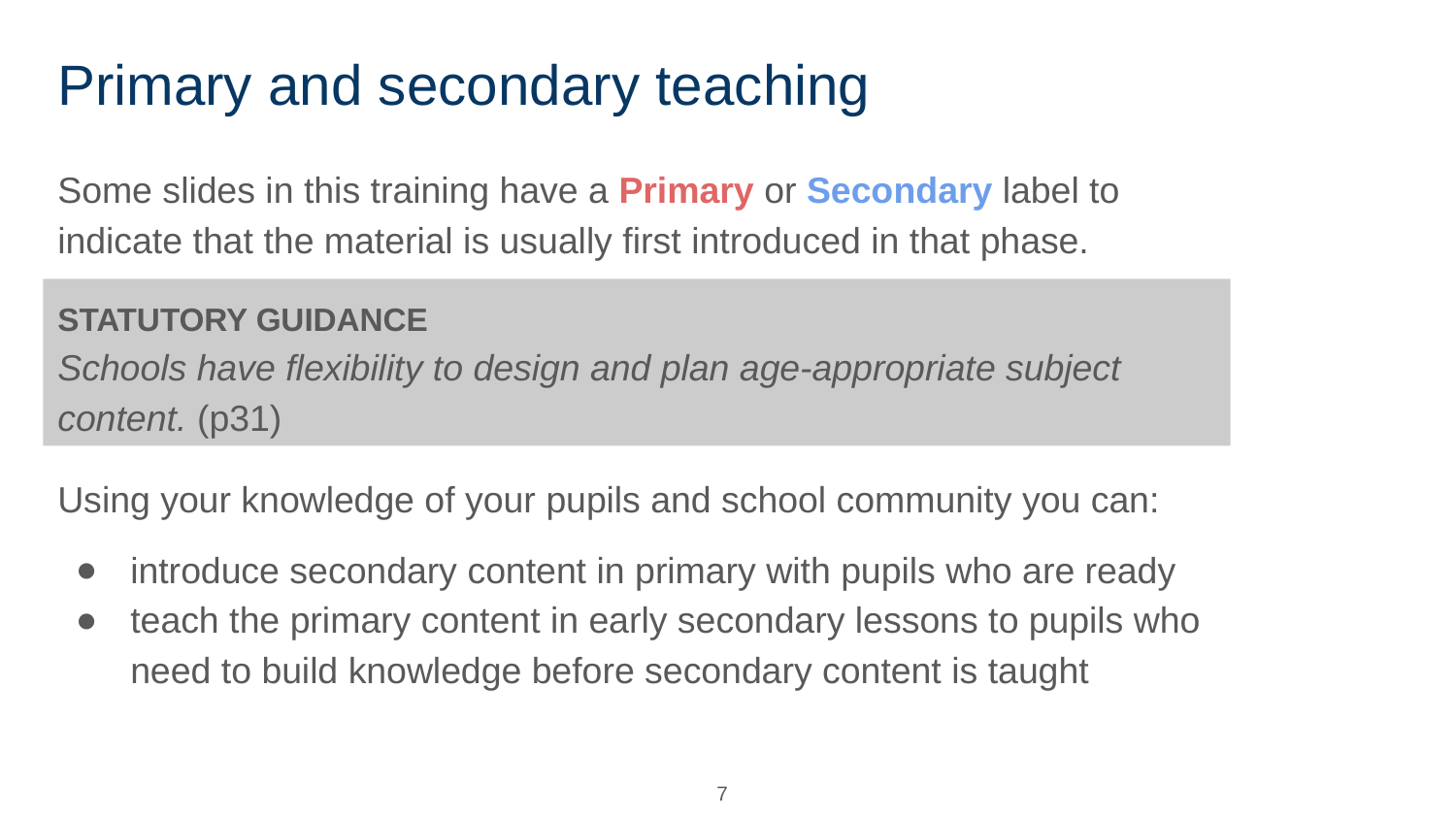

# Primary and secondary teaching

Some slides in this training have a Primary or Secondary label to indicate that the material is usually first introduced in that phase.

STATUTORY GUIDANCE
Schools have flexibility to design and plan age-appropriate subject content. (p31)

Using your knowledge of your pupils and school community you can:
introduce secondary content in primary with pupils who are ready
teach the primary content in early secondary lessons to pupils who need to build knowledge before secondary content is taught

7